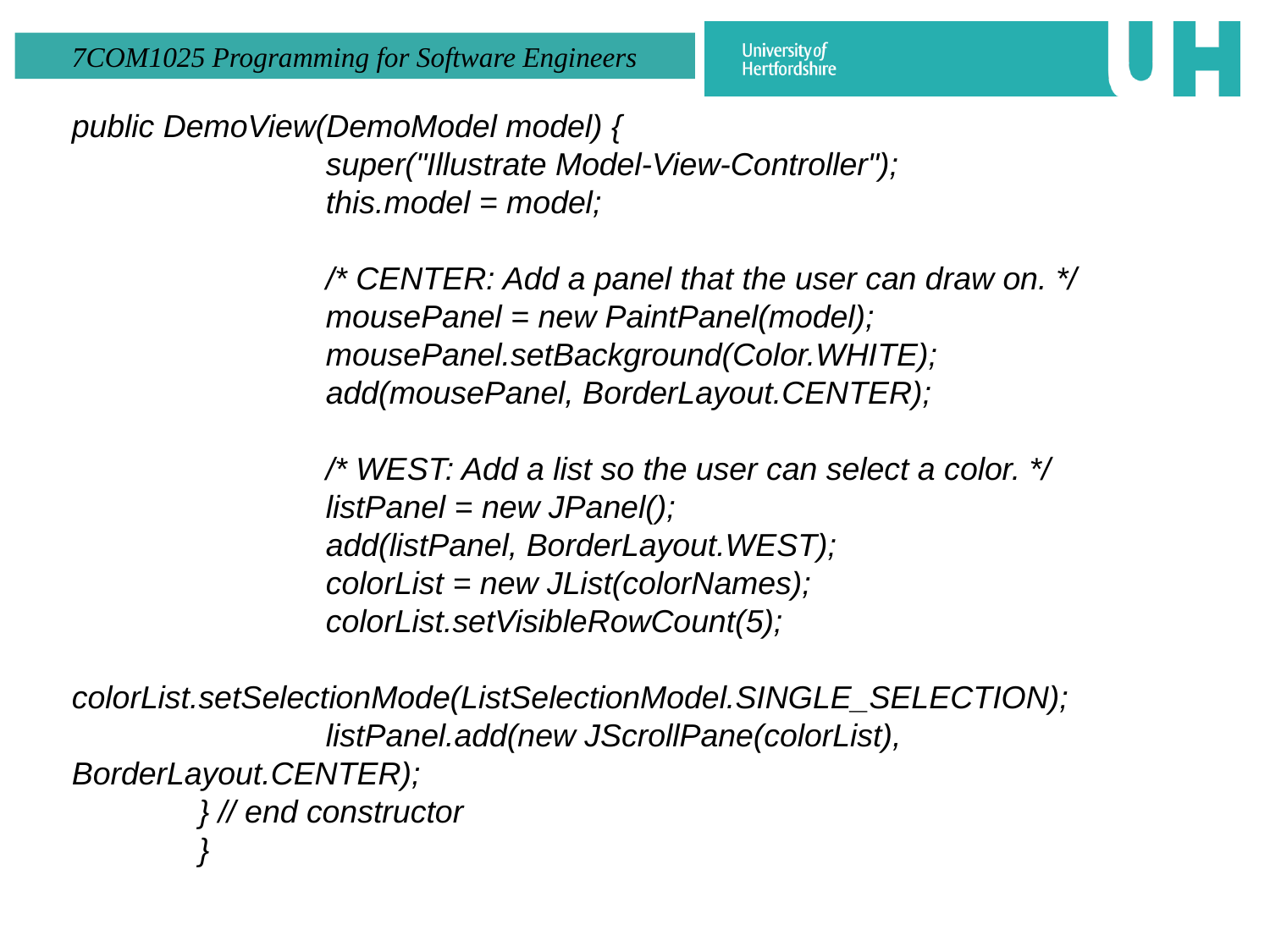

public DemoView(DemoModel model) {
		super("Illustrate Model-View-Controller");
		this.model = model;

		/* CENTER: Add a panel that the user can draw on. */
		mousePanel = new PaintPanel(model);
		mousePanel.setBackground(Color.WHITE);
		add(mousePanel, BorderLayout.CENTER);

		/* WEST: Add a list so the user can select a color. */
		listPanel = new JPanel();
		add(listPanel, BorderLayout.WEST);
		colorList = new JList(colorNames);
		colorList.setVisibleRowCount(5);
		colorList.setSelectionMode(ListSelectionModel.SINGLE_SELECTION);
		listPanel.add(new JScrollPane(colorList), BorderLayout.CENTER);
	} // end constructor
	}